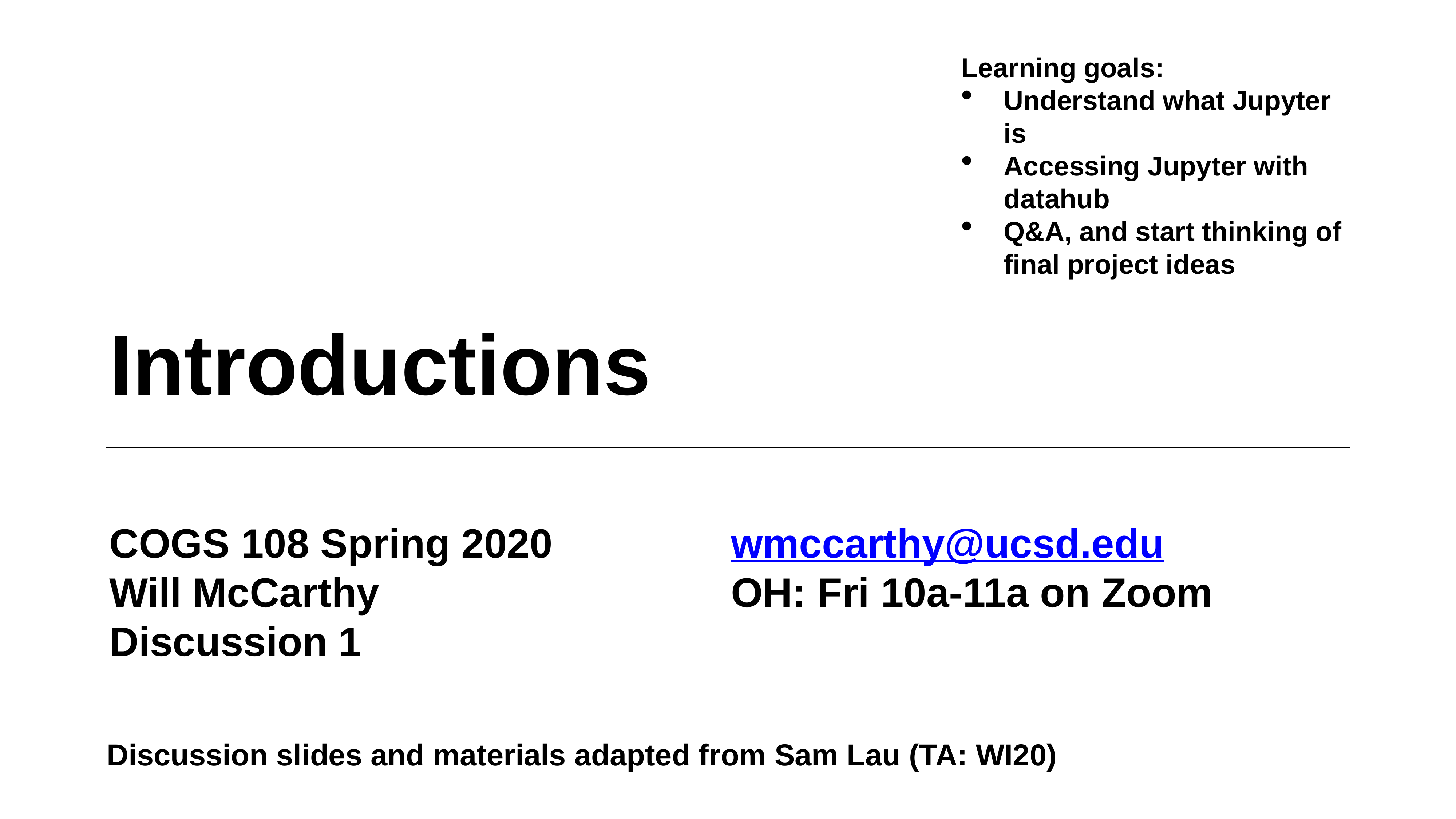

Learning goals:
Understand what Jupyter is
Accessing Jupyter with datahub
Q&A, and start thinking of final project ideas
# Introductions

COGS 108 Spring 2020
Will McCarthy
Discussion 1
wmccarthy@ucsd.edu
OH: Fri 10a-11a on Zoom
Discussion slides and materials adapted from Sam Lau (TA: WI20)